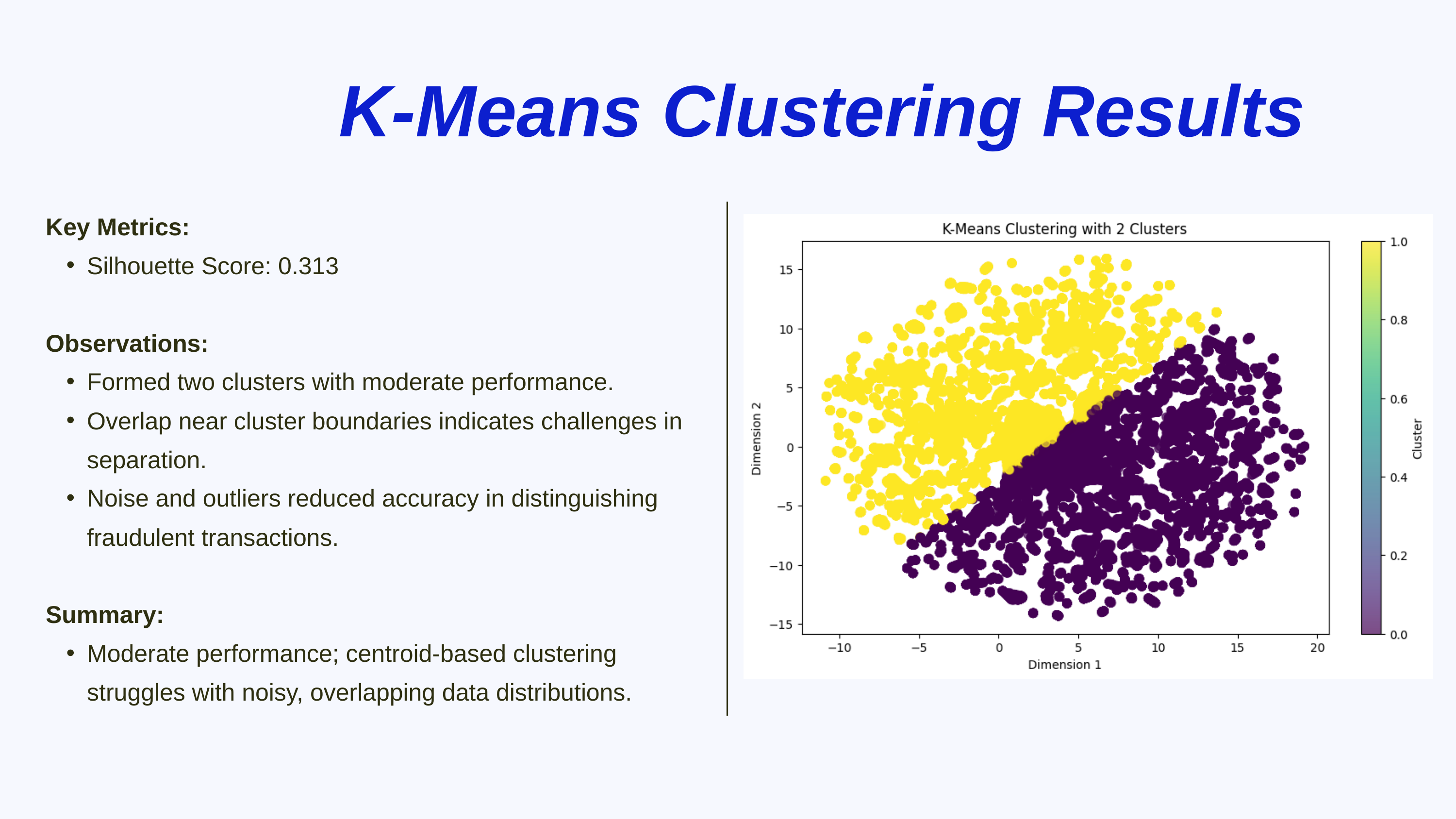

K-Means Clustering Results
Key Metrics:
Silhouette Score: 0.313

Observations:
Formed two clusters with moderate performance.
Overlap near cluster boundaries indicates challenges in separation.
Noise and outliers reduced accuracy in distinguishing fraudulent transactions.

Summary:
Moderate performance; centroid-based clustering struggles with noisy, overlapping data distributions.